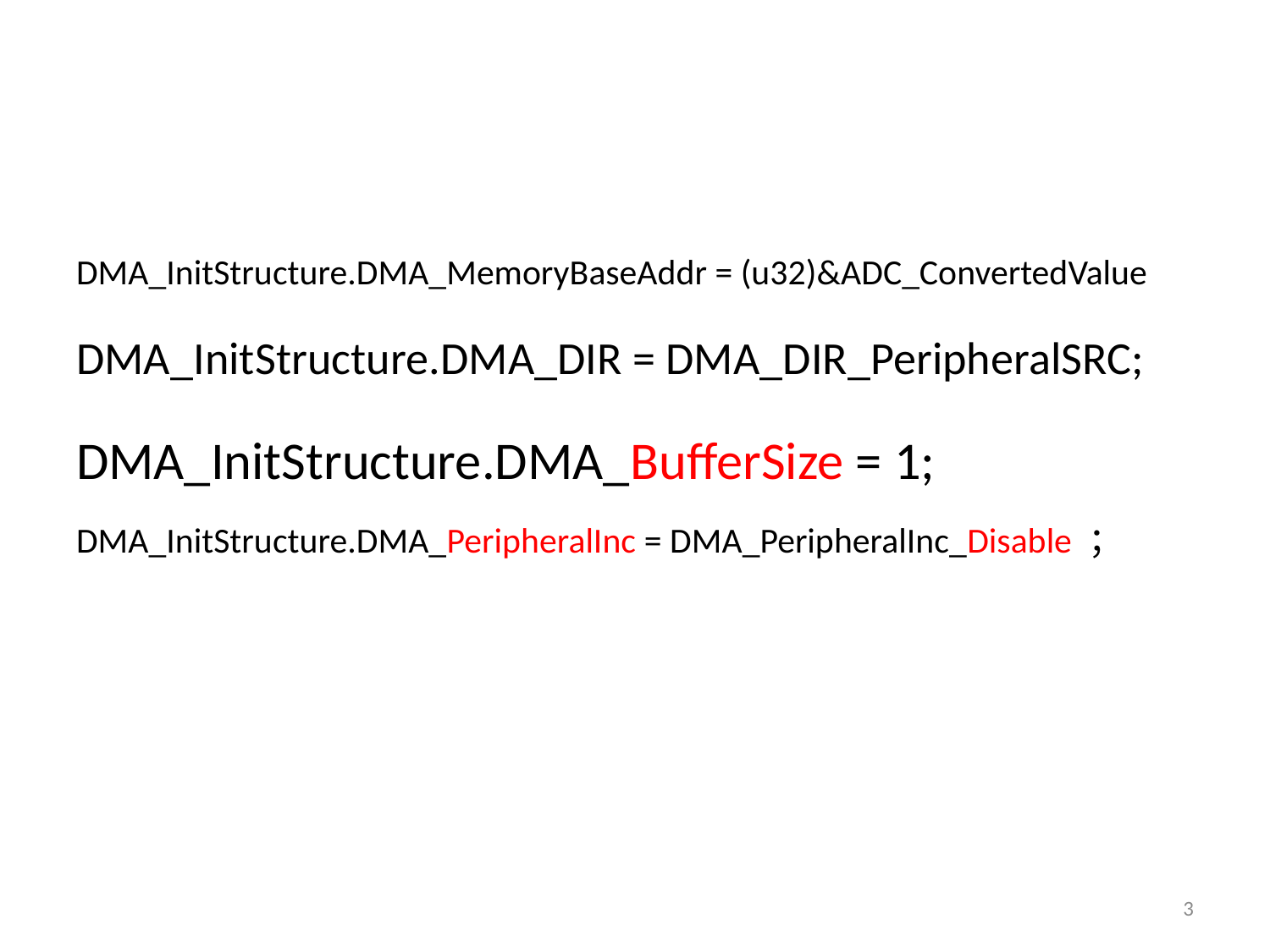

#
DMA_InitStructure.DMA_MemoryBaseAddr = (u32)&ADC_ConvertedValue
DMA_InitStructure.DMA_DIR = DMA_DIR_PeripheralSRC;
DMA_InitStructure.DMA_BufferSize = 1;
DMA_InitStructure.DMA_PeripheralInc = DMA_PeripheralInc_Disable ；
3